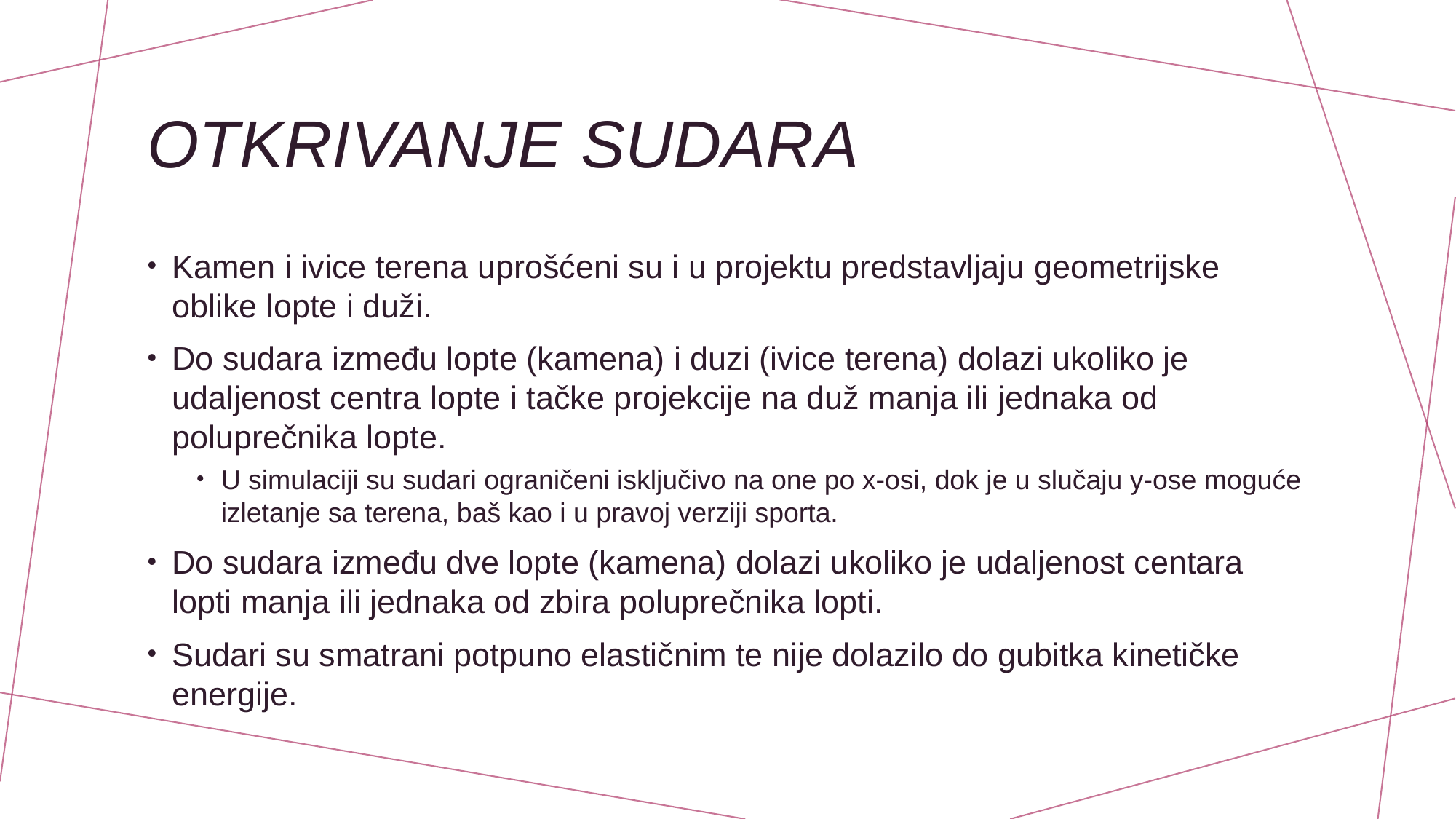

# OTKRIVANJE SUDARA
Kamen i ivice terena uprošćeni su i u projektu predstavljaju geometrijske oblike lopte i duži.
Do sudara između lopte (kamena) i duzi (ivice terena) dolazi ukoliko je udaljenost centra lopte i tačke projekcije na duž manja ili jednaka od poluprečnika lopte.
U simulaciji su sudari ograničeni isključivo na one po x-osi, dok je u slučaju y-ose moguće izletanje sa terena, baš kao i u pravoj verziji sporta.
Do sudara između dve lopte (kamena) dolazi ukoliko je udaljenost centara lopti manja ili jednaka od zbira poluprečnika lopti.
Sudari su smatrani potpuno elastičnim te nije dolazilo do gubitka kinetičke energije.